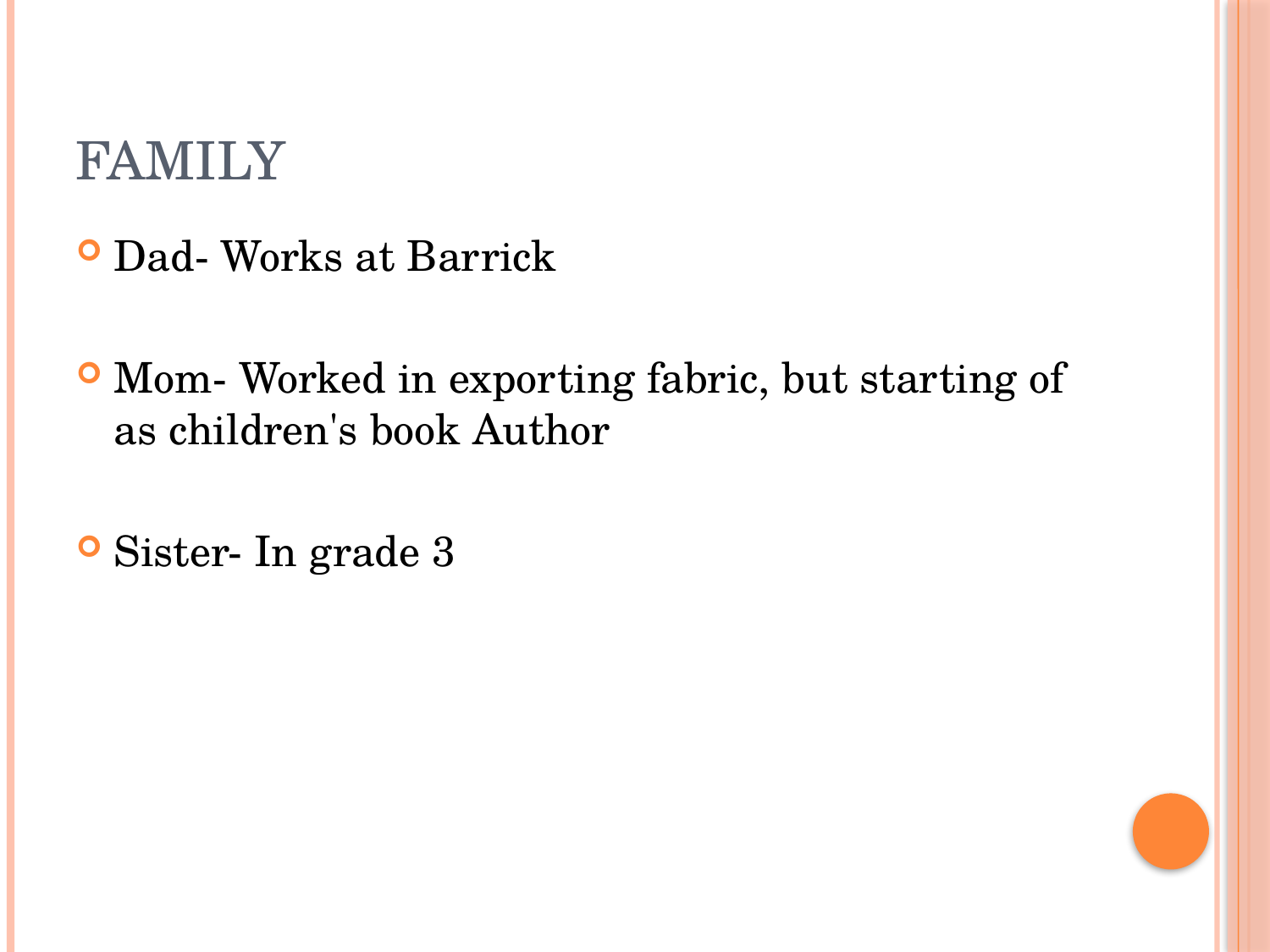

# Family
Dad- Works at Barrick

Mom- Worked in exporting fabric, but starting of as children's book Author

Sister- In grade 3